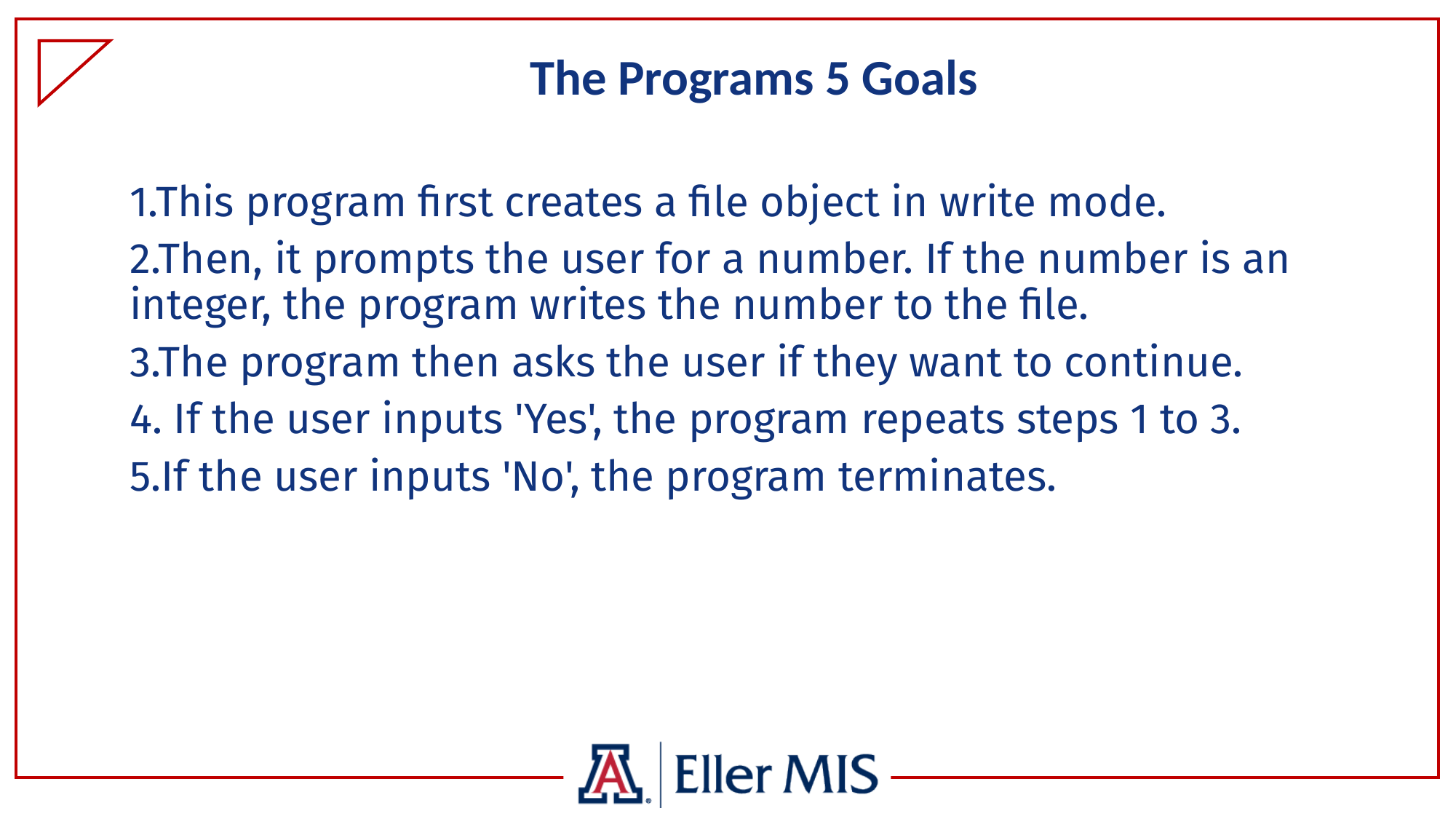

# The Programs 5 Goals
1.This program first creates a file object in write mode.
2.Then, it prompts the user for a number. If the number is an integer, the program writes the number to the file.
3.The program then asks the user if they want to continue.
4. If the user inputs 'Yes', the program repeats steps 1 to 3.
5.If the user inputs 'No', the program terminates.